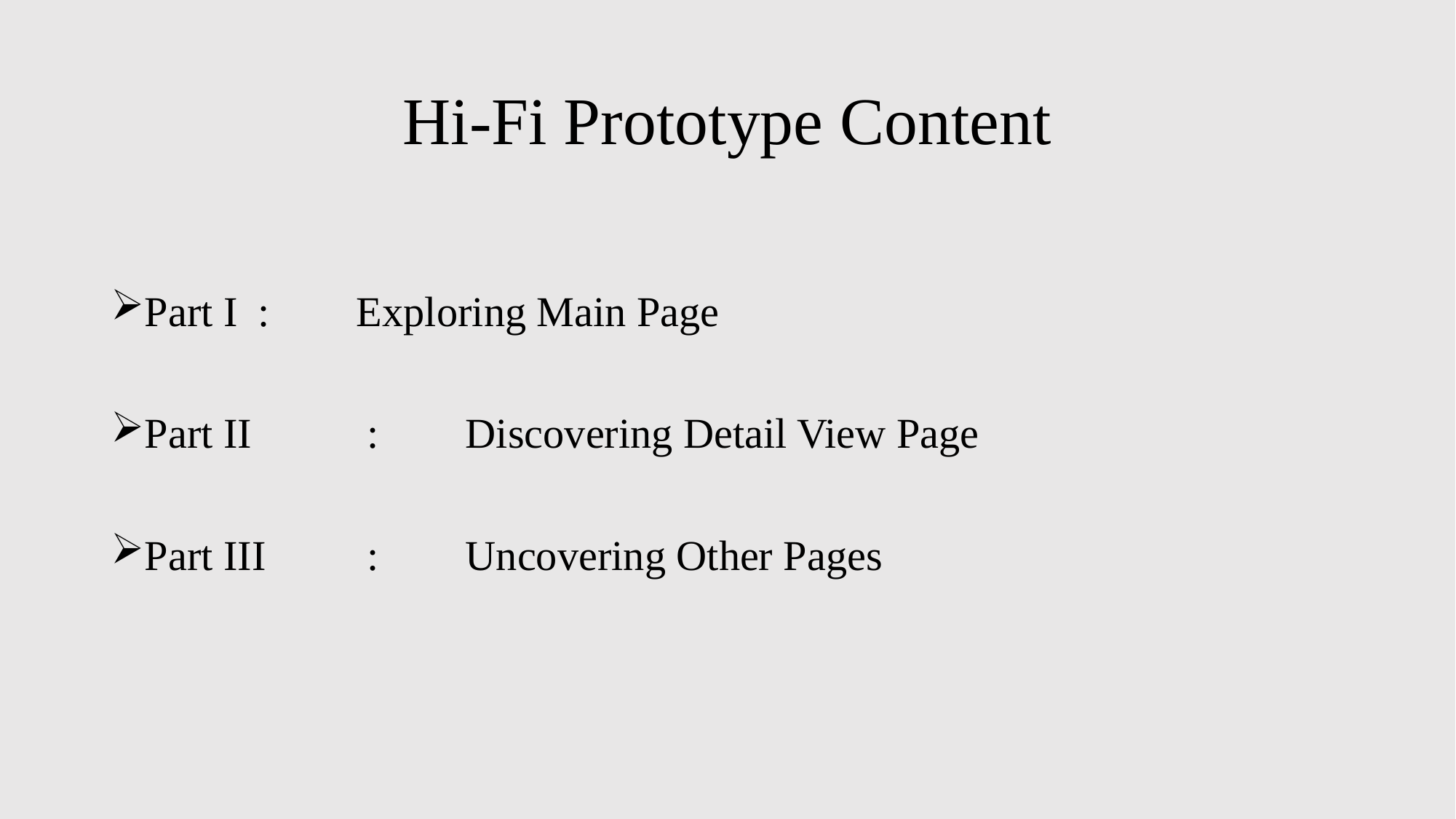

# Hi-Fi Prototype Content

Part I	 : 	Exploring Main Page

Part II 	 :	Discovering Detail View Page

Part III 	 : 	Uncovering Other Pages